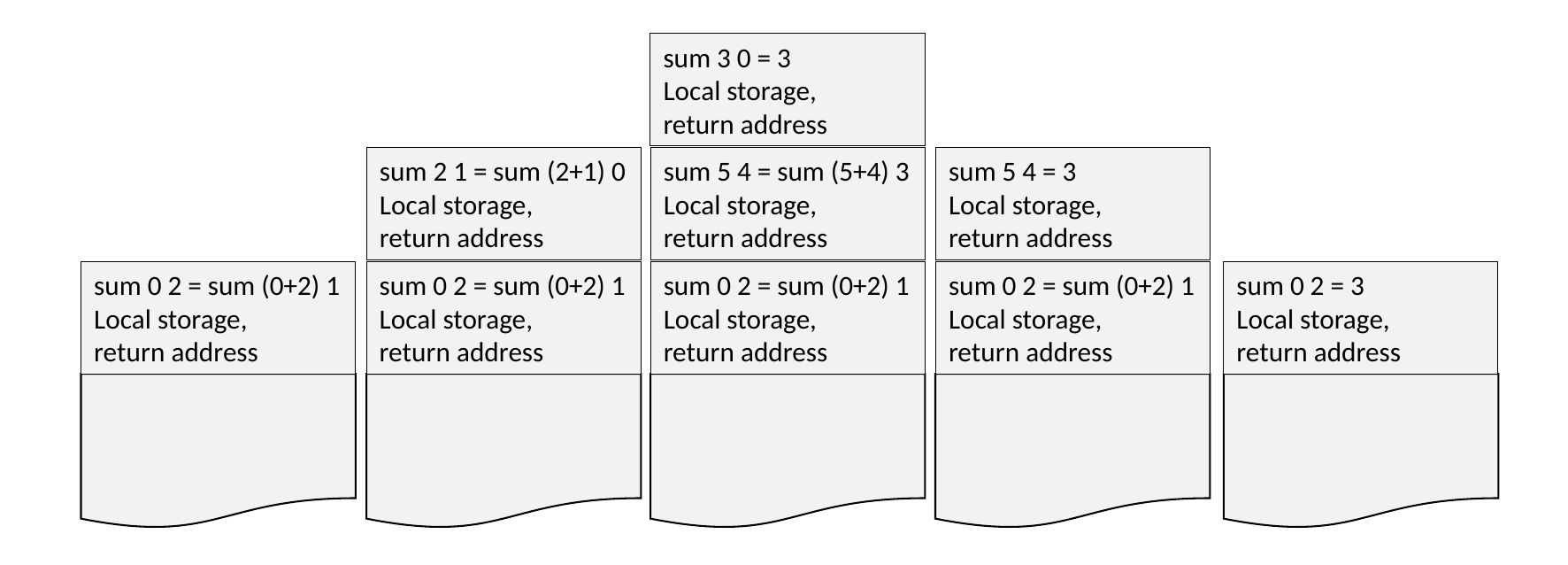

sum 3 0 = 3
Local storage,
return address
sum 2 1 = sum (2+1) 0
Local storage,
return address
sum 5 4 = sum (5+4) 3
Local storage,
return address
sum 5 4 = 3
Local storage,
return address
sum 0 2 = sum (0+2) 1
Local storage,
return address
sum 0 2 = sum (0+2) 1
Local storage,
return address
sum 0 2 = sum (0+2) 1
Local storage,
return address
sum 0 2 = sum (0+2) 1
Local storage,
return address
sum 0 2 = 3
Local storage,
return address